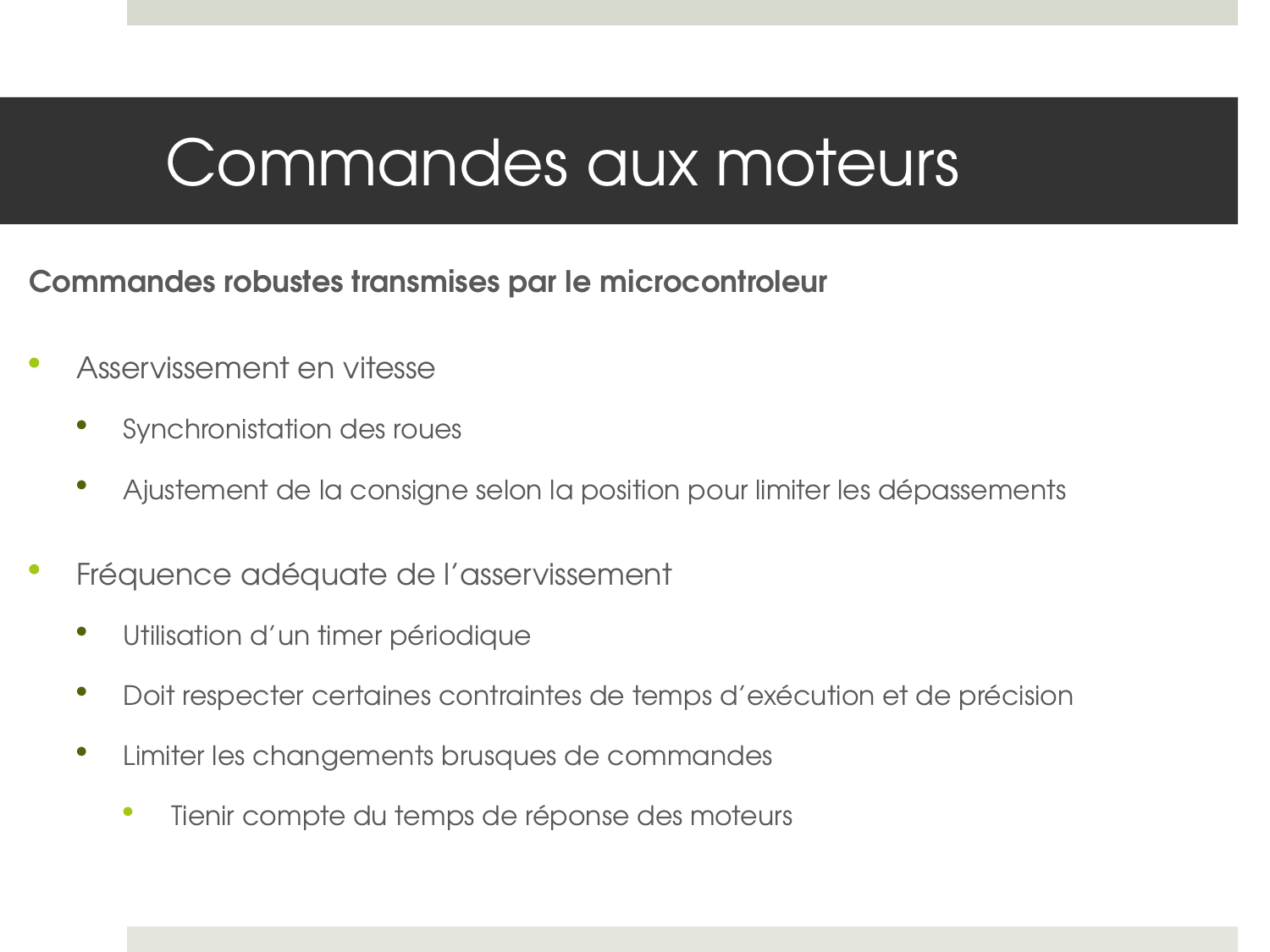

# Commandes aux moteurs
Commandes robustes transmises par le microcontroleur
Asservissement en vitesse
Synchronistation des roues
Ajustement de la consigne selon la position pour limiter les dépassements
Fréquence adéquate de l’asservissement
Utilisation d’un timer périodique
Doit respecter certaines contraintes de temps d’exécution et de précision
Limiter les changements brusques de commandes
Tienir compte du temps de réponse des moteurs